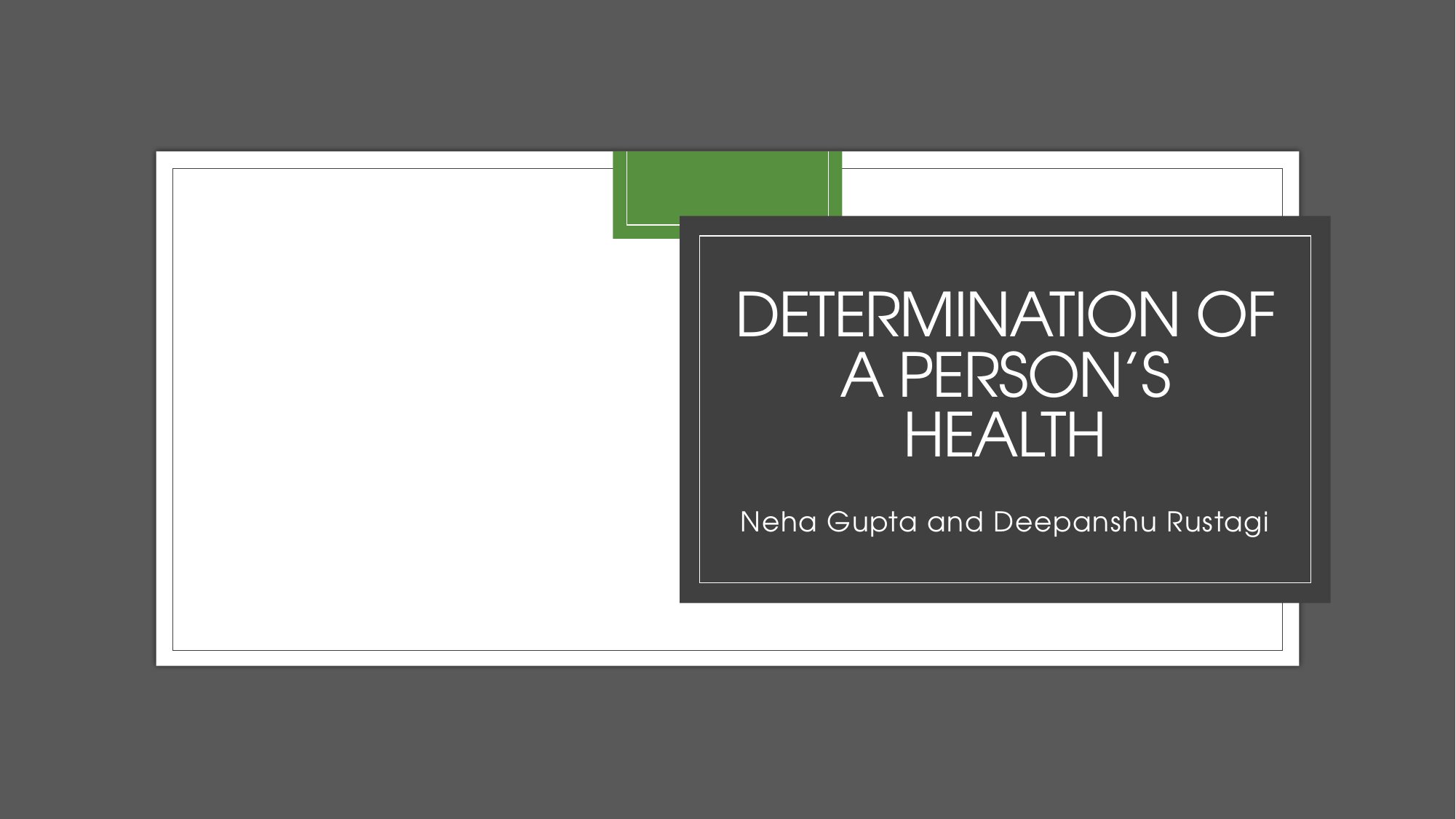

# Determination of a person’s health
Data Analysis & Machine
  Learning Using Python
            Internship

Neha Gupta and Deepanshu Rustagi
DN Squad (6)